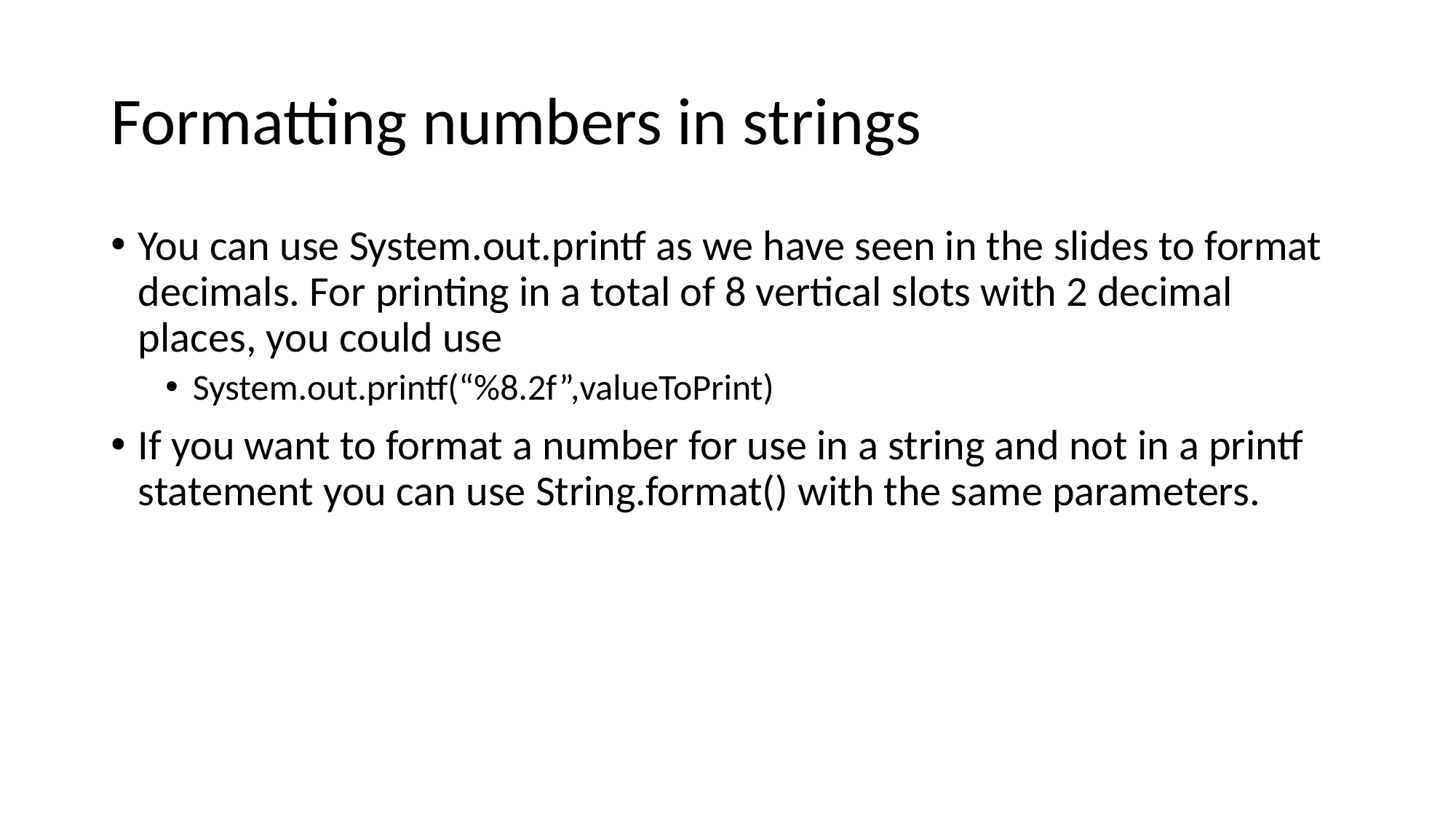

# Formatting numbers in strings
You can use System.out.printf as we have seen in the slides to format decimals. For printing in a total of 8 vertical slots with 2 decimal places, you could use
System.out.printf(“%8.2f”,valueToPrint)
If you want to format a number for use in a string and not in a printf statement you can use String.format() with the same parameters.